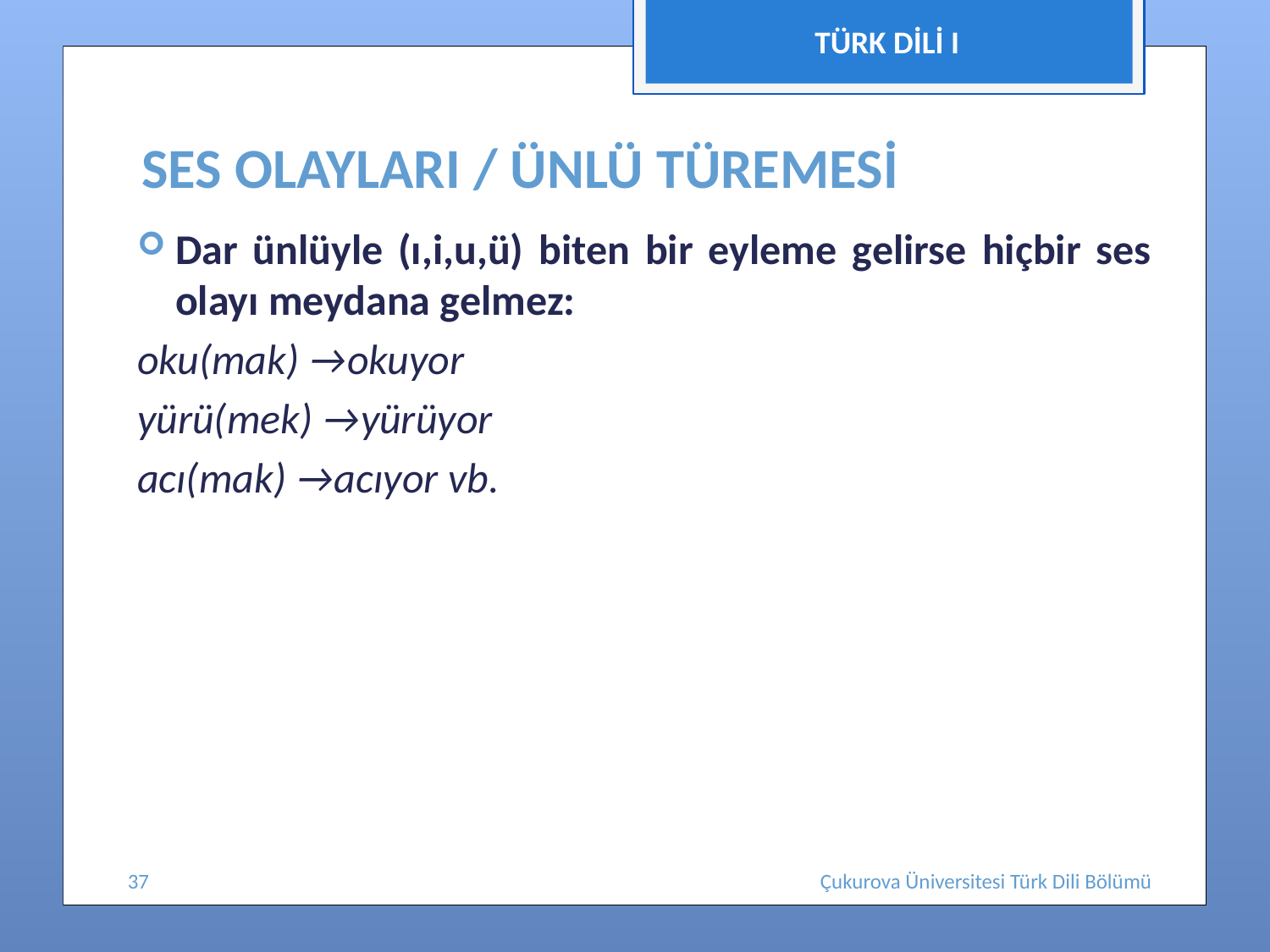

TÜRK DİLİ I
# SES OLAYLARI / ÜNLÜ TÜREMESİ
Dar ünlüyle (ı,i,u,ü) biten bir eyleme gelirse hiçbir ses olayı meydana gelmez:
oku(mak) →okuyor
yürü(mek) →yürüyor
acı(mak) →acıyor vb.
37
Çukurova Üniversitesi Türk Dili Bölümü